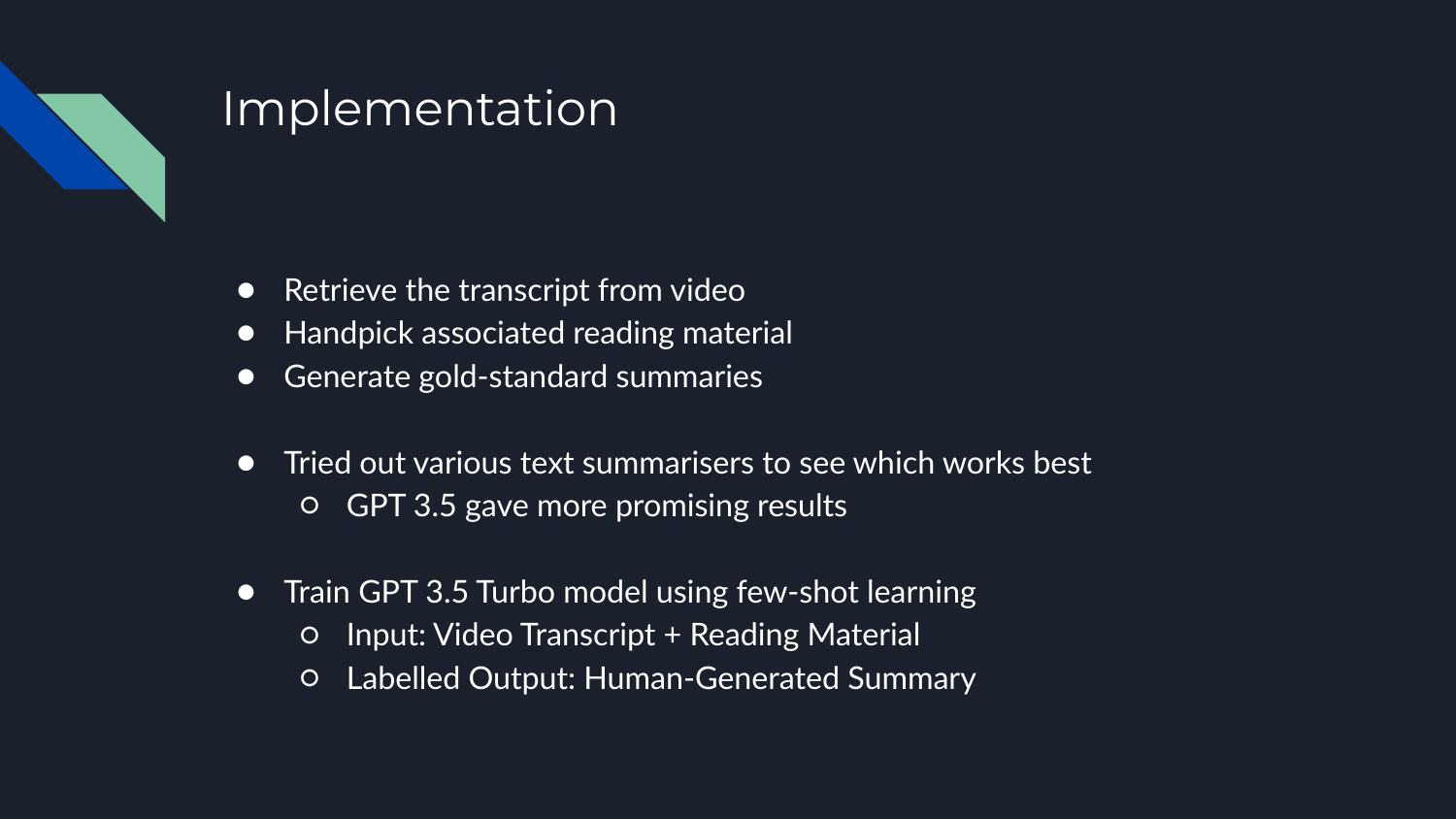

# Implementation
Retrieve the transcript from video
Handpick associated reading material
Generate gold-standard summaries
Tried out various text summarisers to see which works best
GPT 3.5 gave more promising results
Train GPT 3.5 Turbo model using few-shot learning
Input: Video Transcript + Reading Material
Labelled Output: Human-Generated Summary